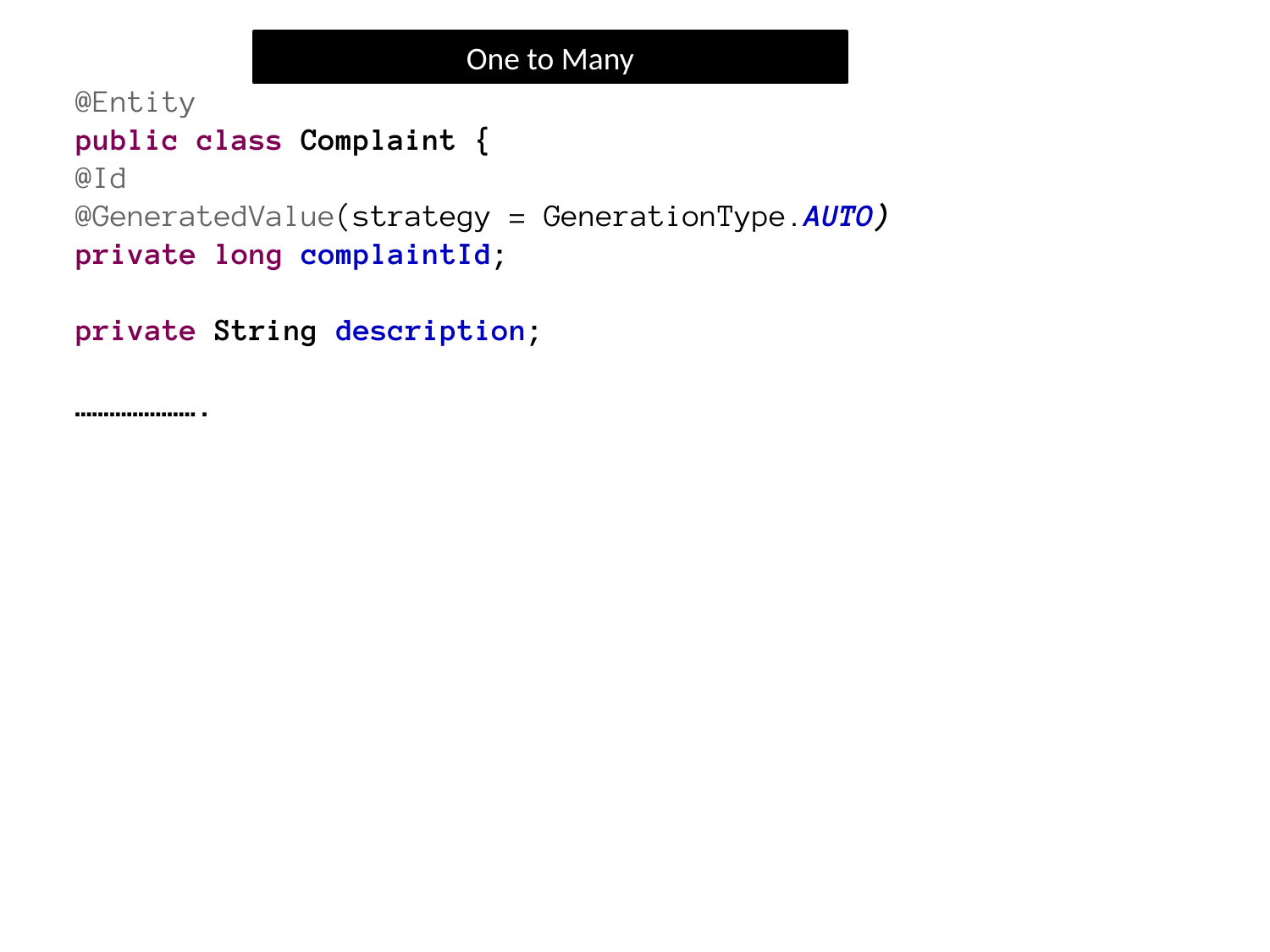

One to Many
@Entity
public class Complaint {
@Id
@GeneratedValue(strategy = GenerationType.AUTO)
private long complaintId;

private String description;

………………….